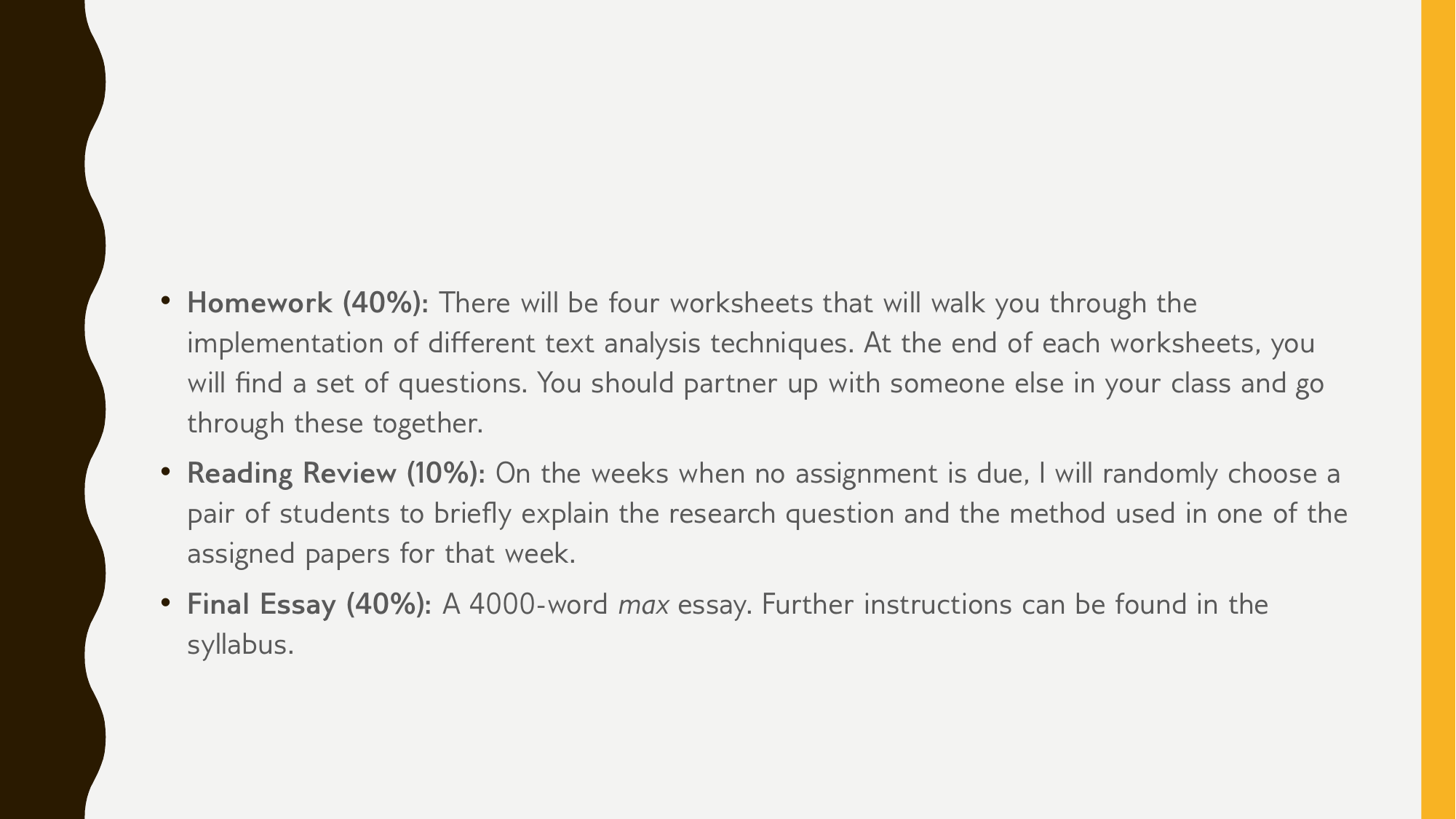

#
Homework (40%): There will be four worksheets that will walk you through the implementation of different text analysis techniques. At the end of each worksheets, you will find a set of questions. You should partner up with someone else in your class and go through these together.
Reading Review (10%): On the weeks when no assignment is due, I will randomly choose a pair of students to briefly explain the research question and the method used in one of the assigned papers for that week.
Final Essay (40%): A 4000-word max essay. Further instructions can be found in the syllabus.